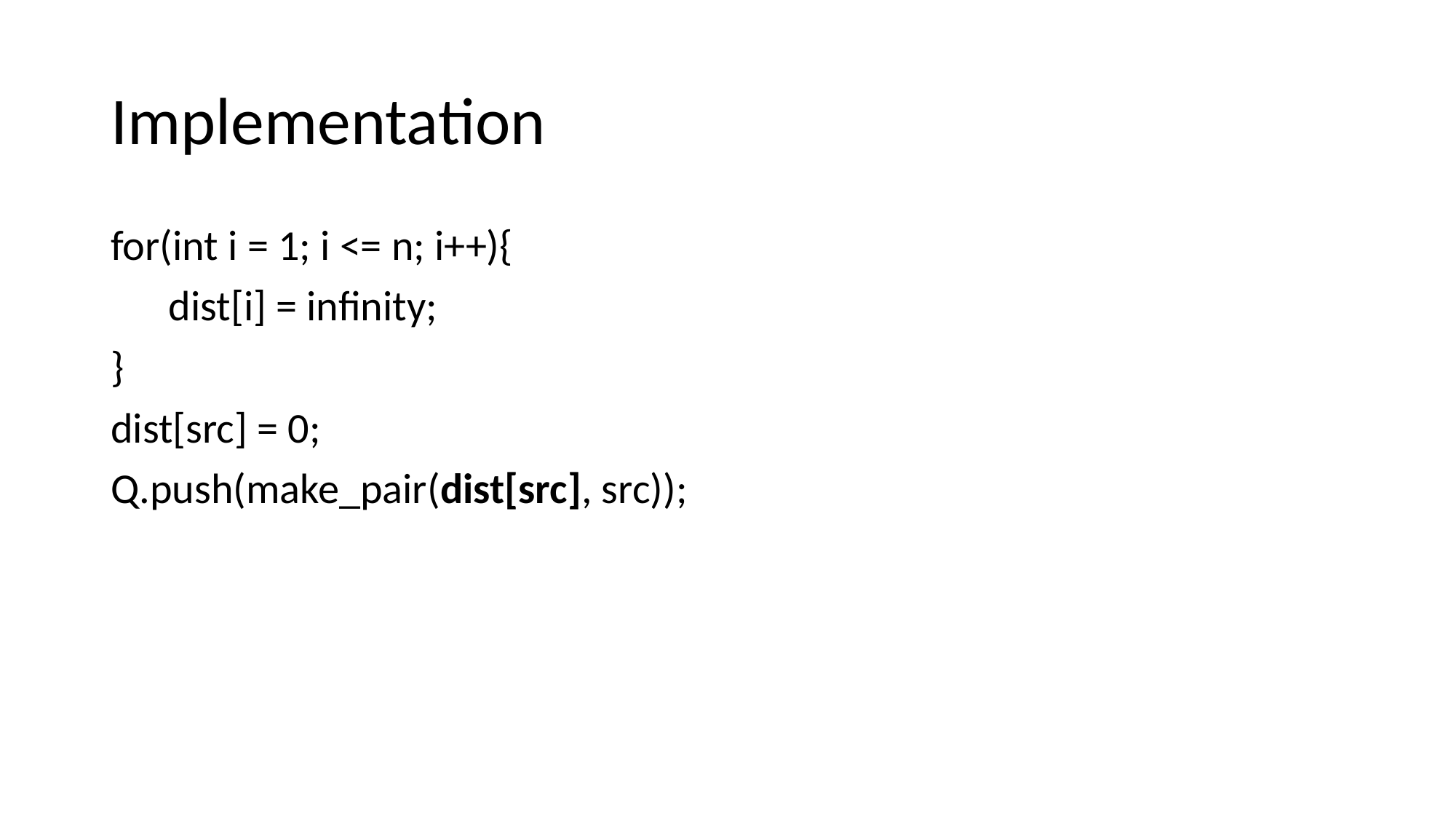

# Implementation
for(int i = 1; i <= n; i++){
      dist[i] = infinity;
}
dist[src] = 0;
Q.push(make_pair(dist[src], src));